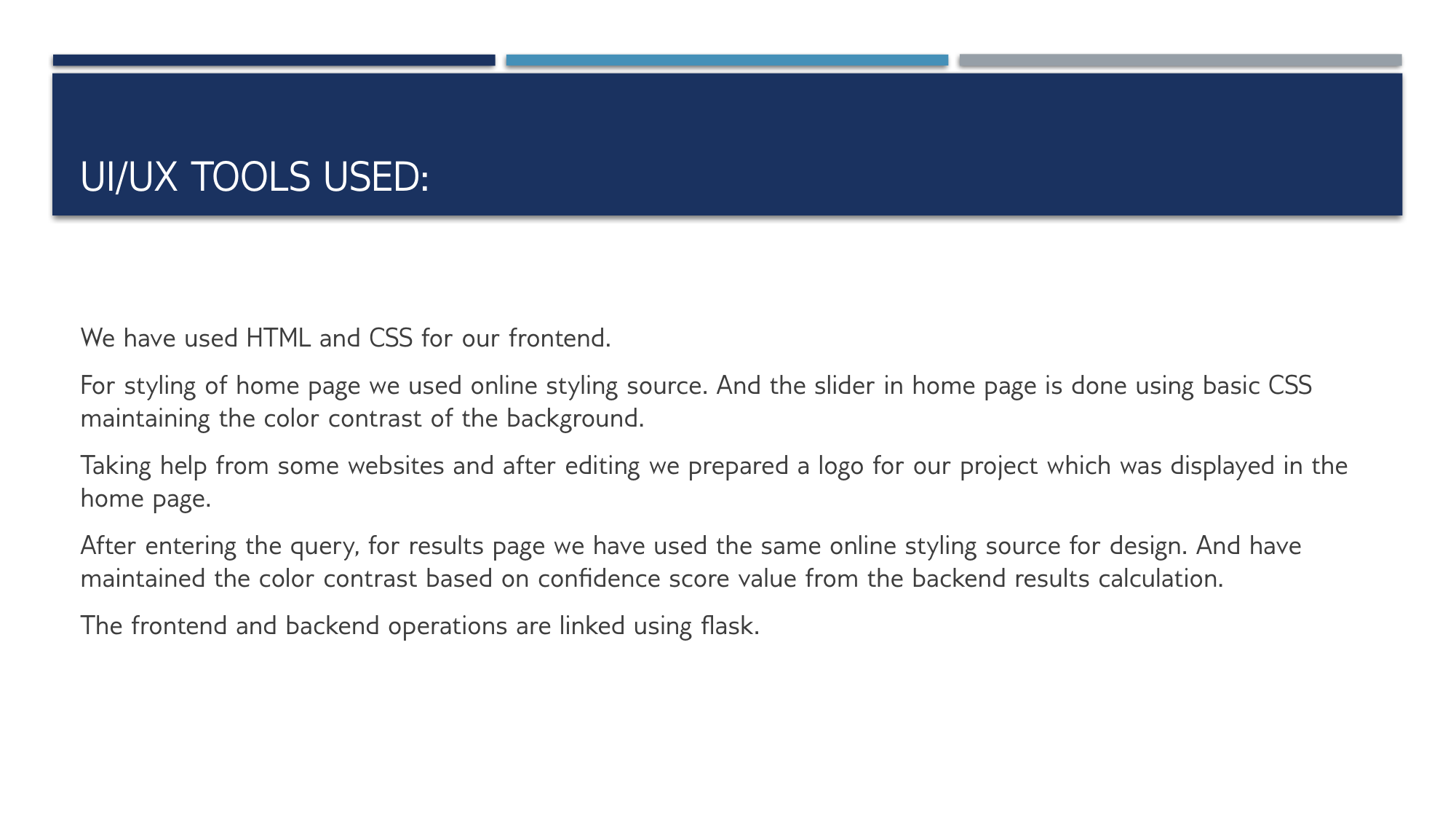

# Ui/UX tools used:
We have used HTML and CSS for our frontend.
For styling of home page we used online styling source. And the slider in home page is done using basic CSS maintaining the color contrast of the background.
Taking help from some websites and after editing we prepared a logo for our project which was displayed in the home page.
After entering the query, for results page we have used the same online styling source for design. And have maintained the color contrast based on confidence score value from the backend results calculation.
The frontend and backend operations are linked using flask.